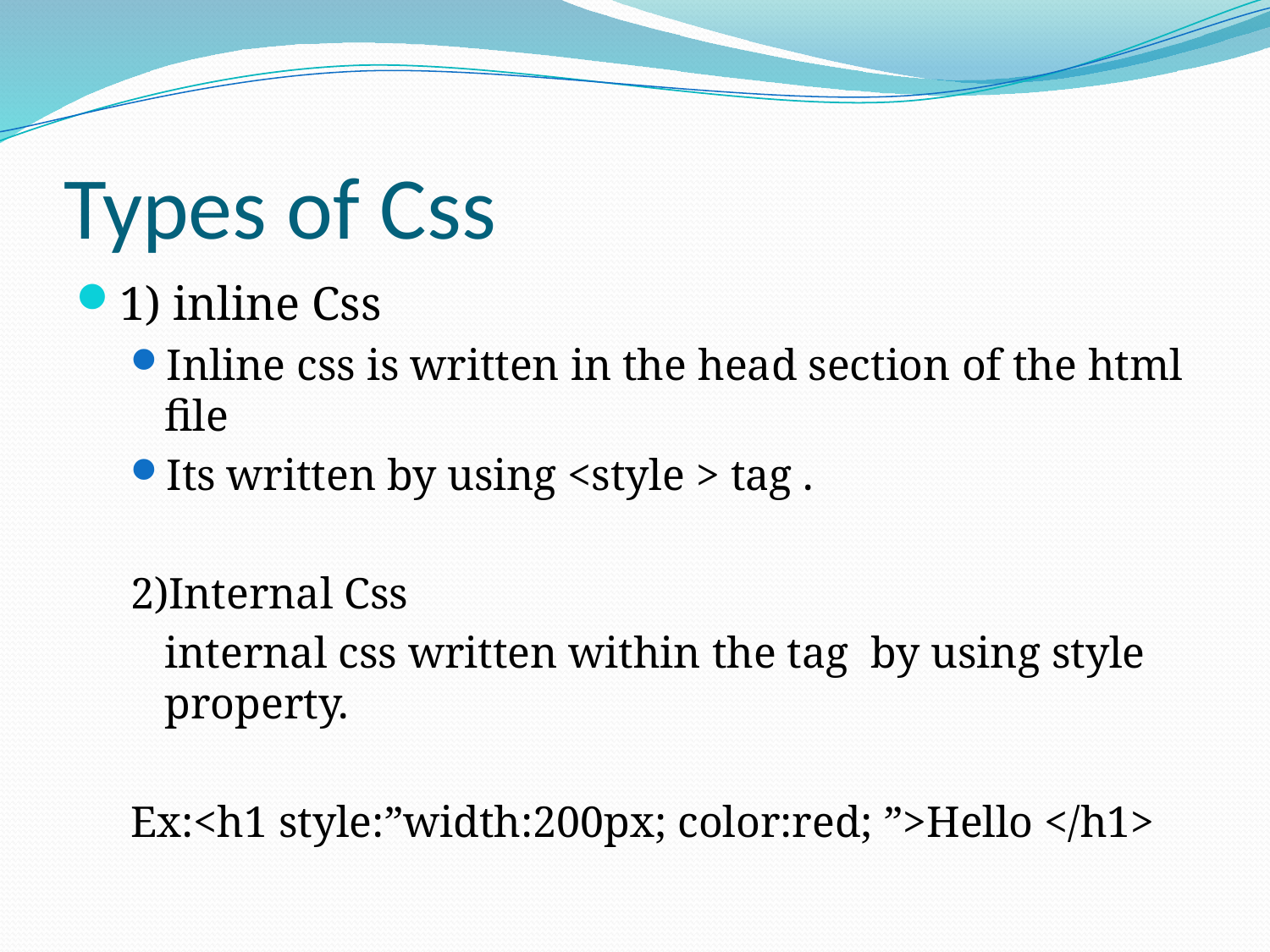

# Types of Css
1) inline Css
Inline css is written in the head section of the html file
Its written by using <style > tag .

2)Internal Css
 	internal css written within the tag  by using style property.

Ex:<h1 style:”width:200px; color:red; ”>Hello </h1>